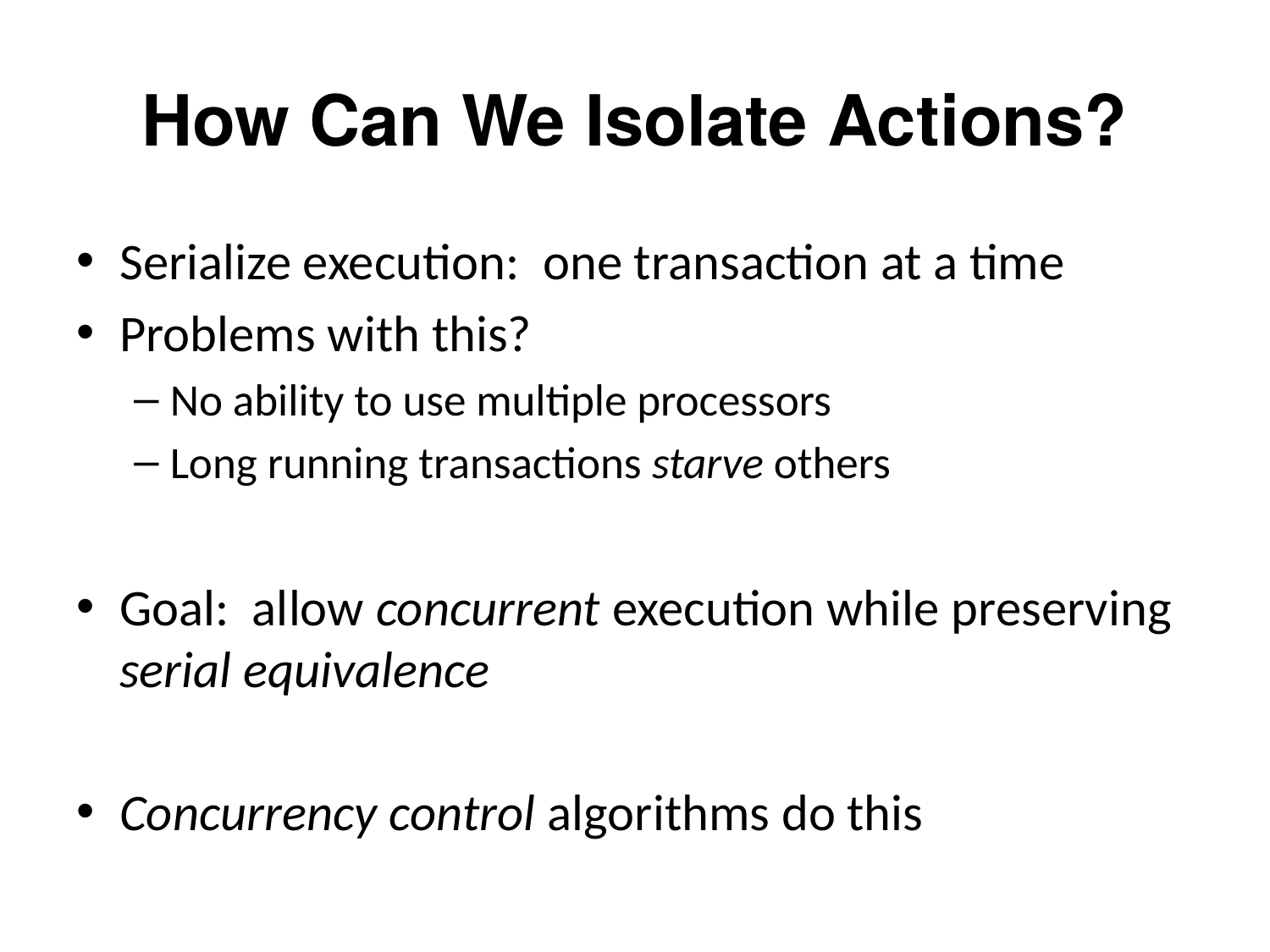

# How Can We Isolate Actions?
Serialize execution:  one transaction at a time
Problems with this?
No ability to use multiple processors
Long running transactions starve others

Goal:  allow concurrent execution while preserving serial equivalence

Concurrency control algorithms do this